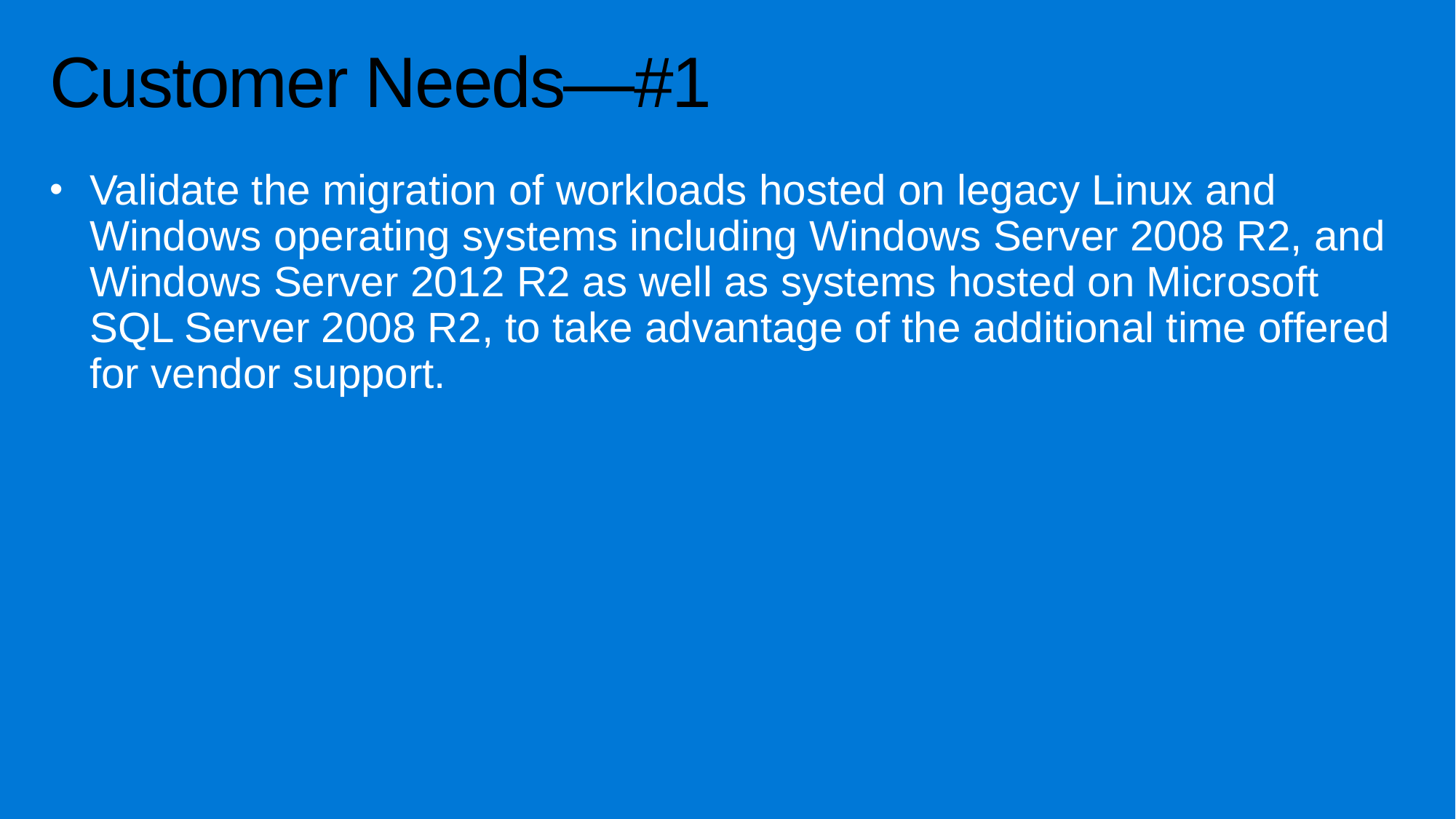

# Customer Needs—#1
Validate the migration of workloads hosted on legacy Linux and Windows operating systems including Windows Server 2008 R2, and Windows Server 2012 R2 as well as systems hosted on Microsoft SQL Server 2008 R2, to take advantage of the additional time offered for vendor support.